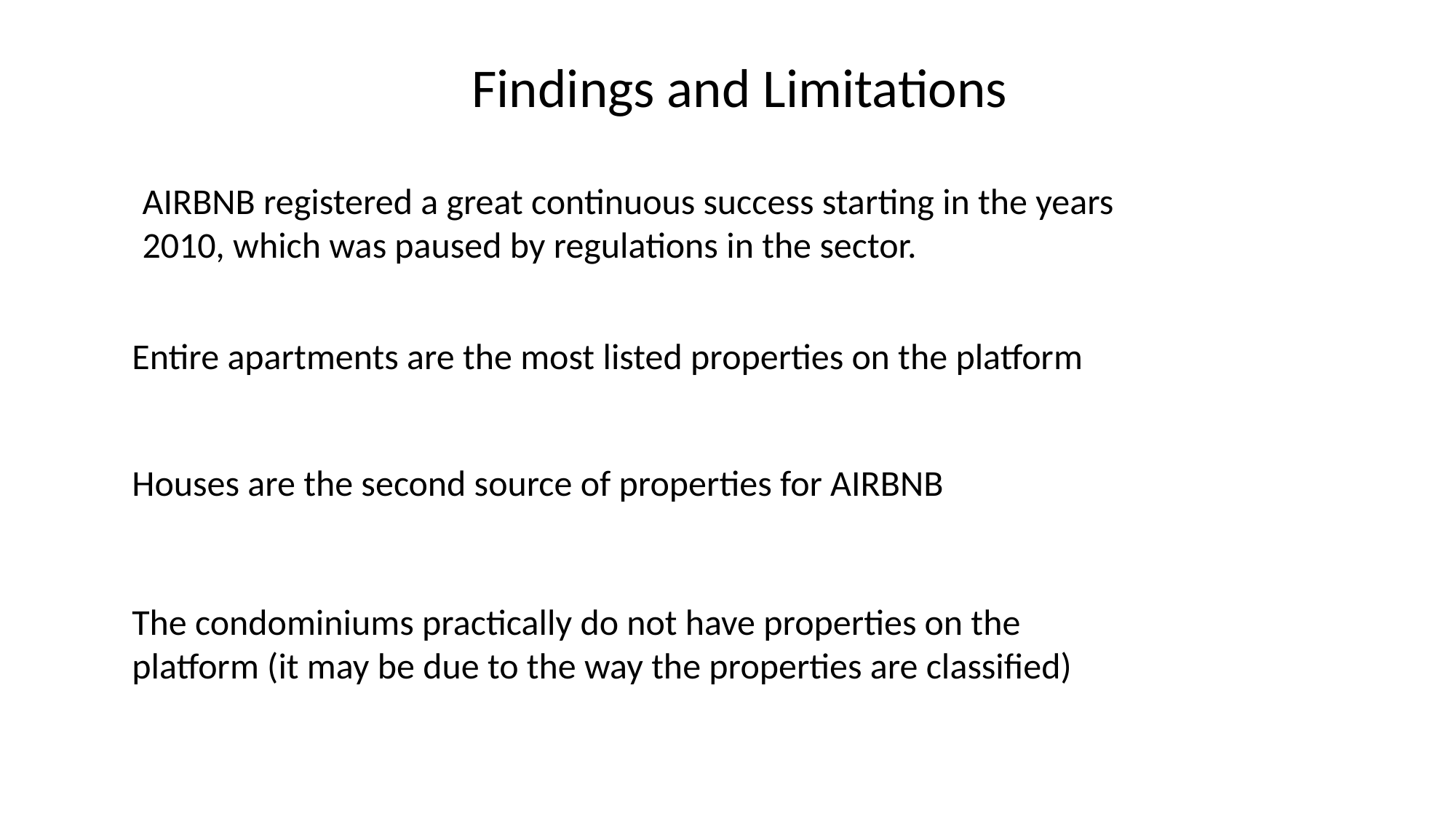

Findings and Limitations
AIRBNB registered a great continuous success starting in the years 2010, which was paused by regulations in the sector.
Entire apartments are the most listed properties on the platform
Houses are the second source of properties for AIRBNB
The condominiums practically do not have properties on the platform (it may be due to the way the properties are classified)